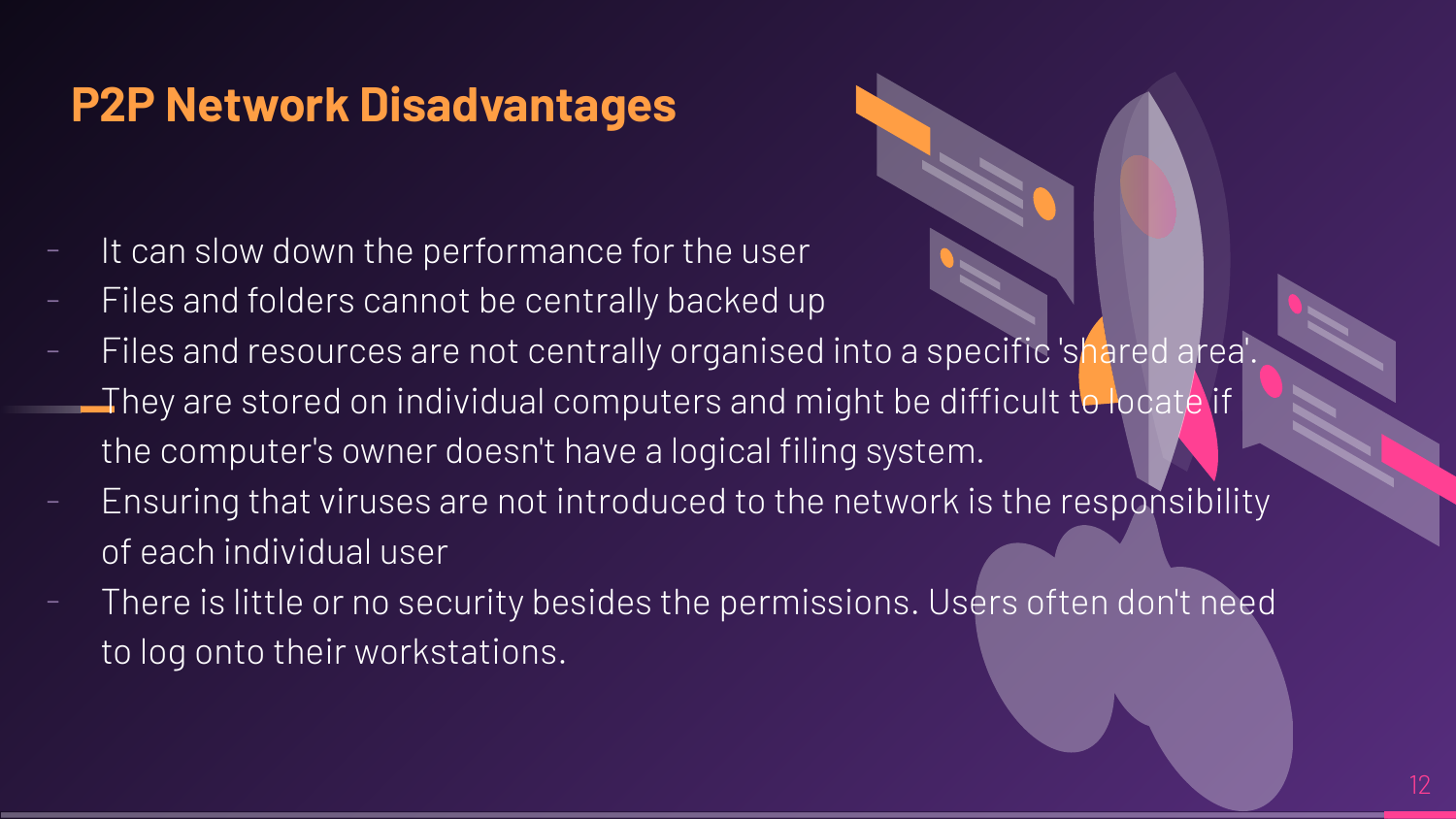

P2P Network Disadvantages

It can slow down the performance for the user
Files and folders cannot be centrally backed up
Files and resources are not centrally organised into a specific 'shared area'. They are stored on individual computers and might be difficult to locate if the computer's owner doesn't have a logical filing system.
Ensuring that viruses are not introduced to the network is the responsibility of each individual user
There is little or no security besides the permissions. Users often don't need to log onto their workstations.
12